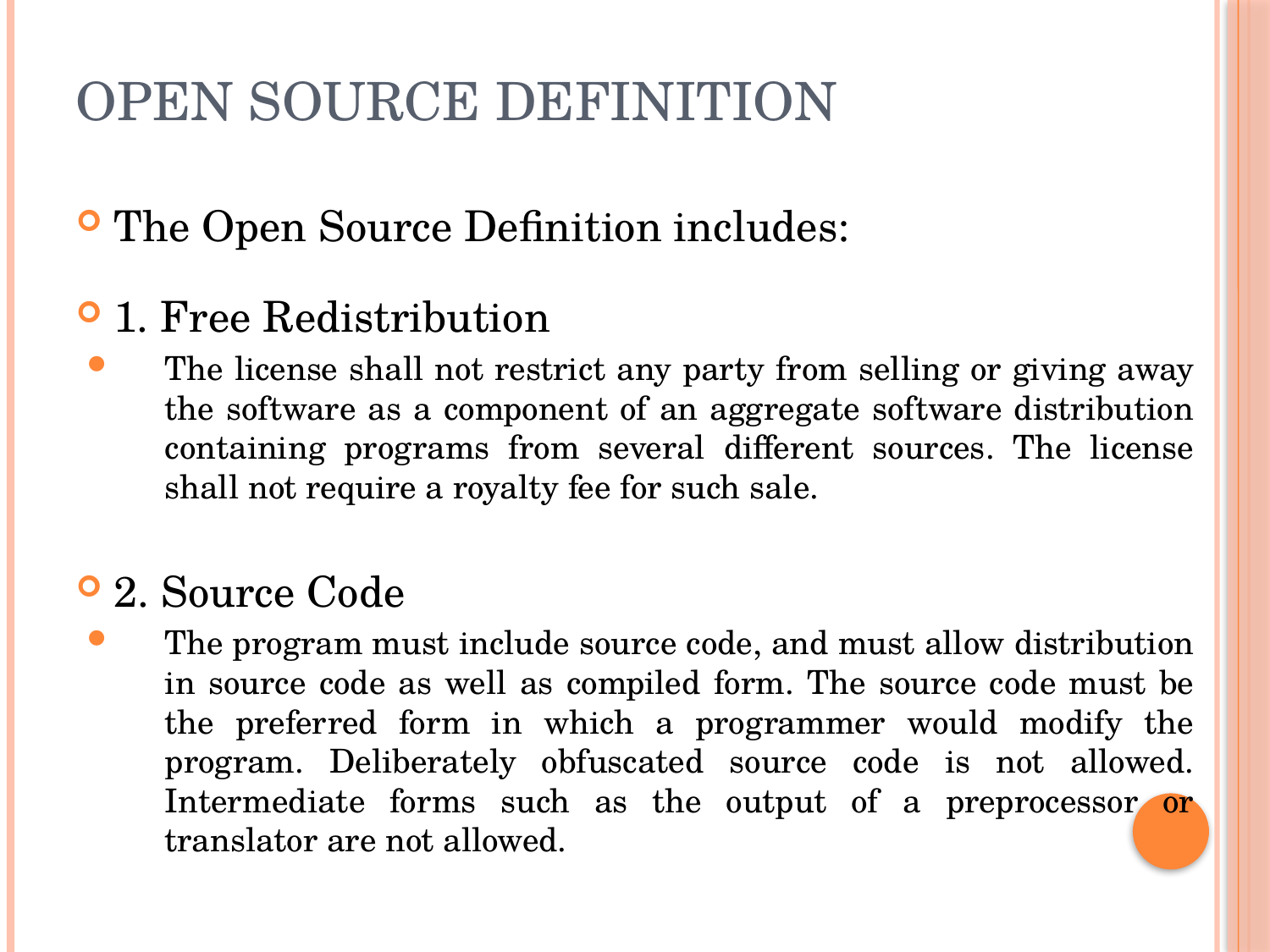

# Open Source Definition
The Open Source Definition includes:

1. Free Redistribution
The license shall not restrict any party from selling or giving away the software as a component of an aggregate software distribution containing programs from several different sources. The license shall not require a royalty fee for such sale.

2. Source Code
The program must include source code, and must allow distribution in source code as well as compiled form. The source code must be the preferred form in which a programmer would modify the program. Deliberately obfuscated source code is not allowed. Intermediate forms such as the output of a preprocessor or translator are not allowed.